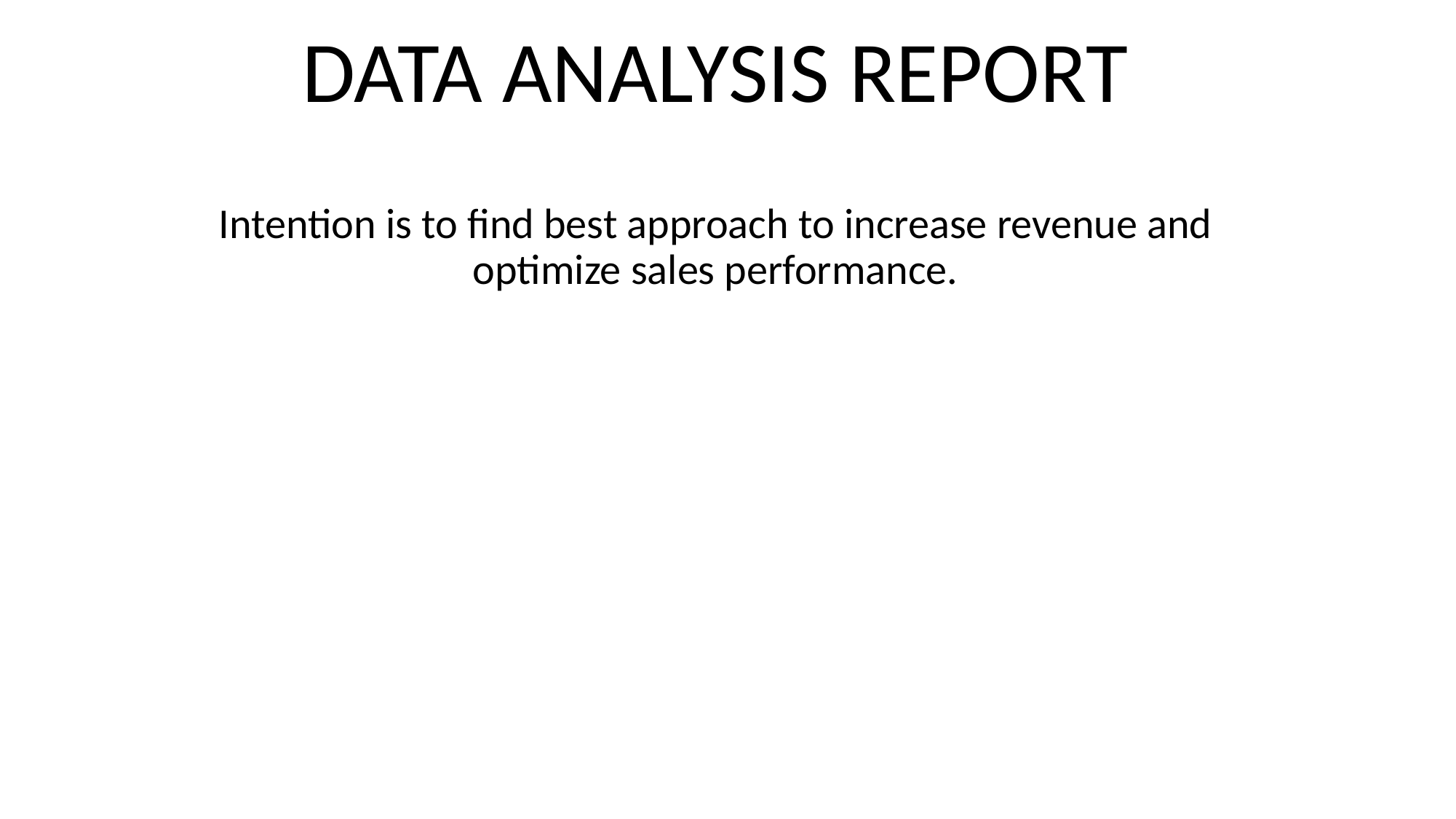

# DATA ANALYSIS REPORT
Intention is to find best approach to increase revenue and optimize sales performance.